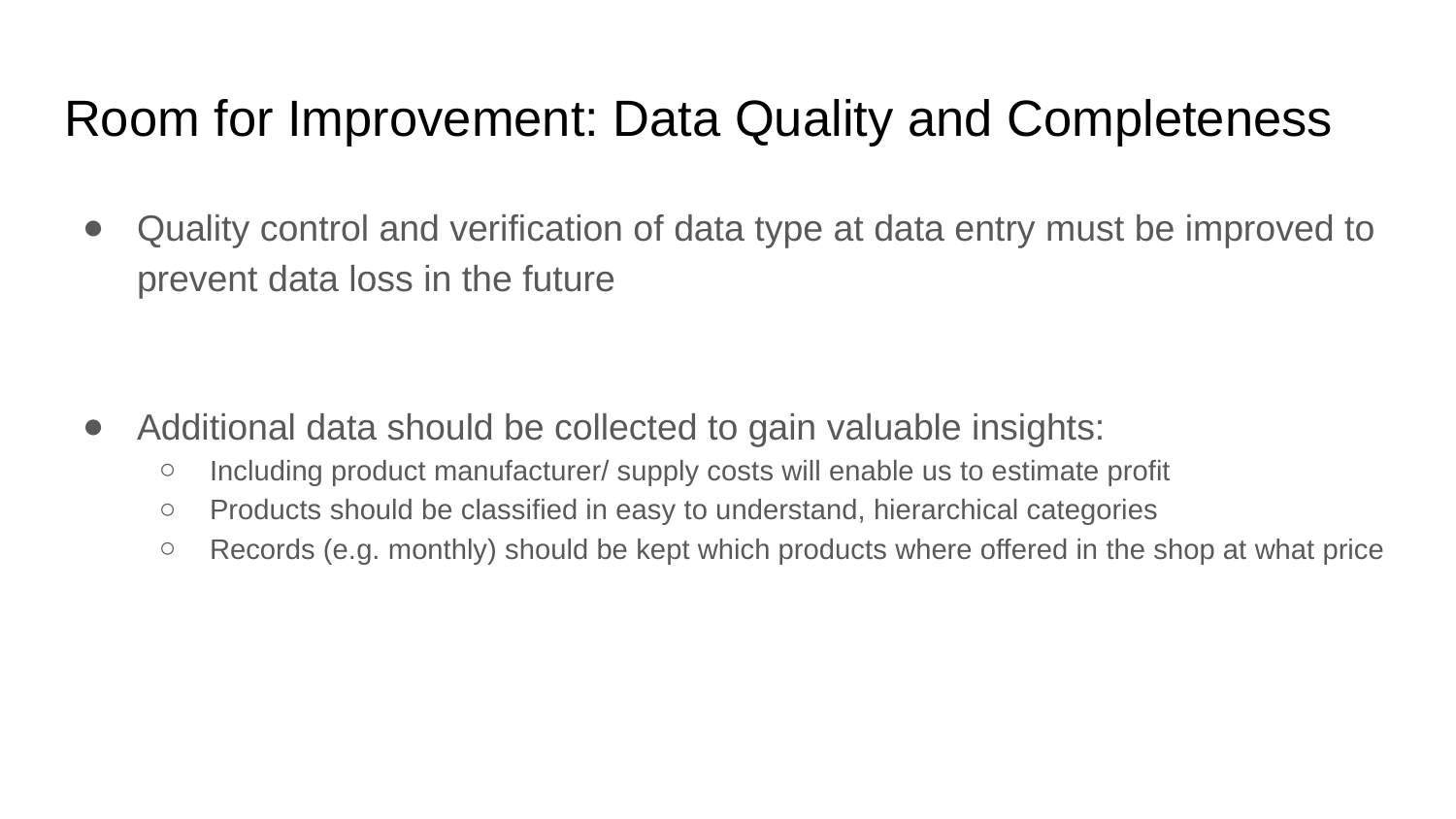

# Room for Improvement: Data Quality and Completeness
Quality control and verification of data type at data entry must be improved to prevent data loss in the future

Additional data should be collected to gain valuable insights:
Including product manufacturer/ supply costs will enable us to estimate profit
Products should be classified in easy to understand, hierarchical categories
Records (e.g. monthly) should be kept which products where offered in the shop at what price